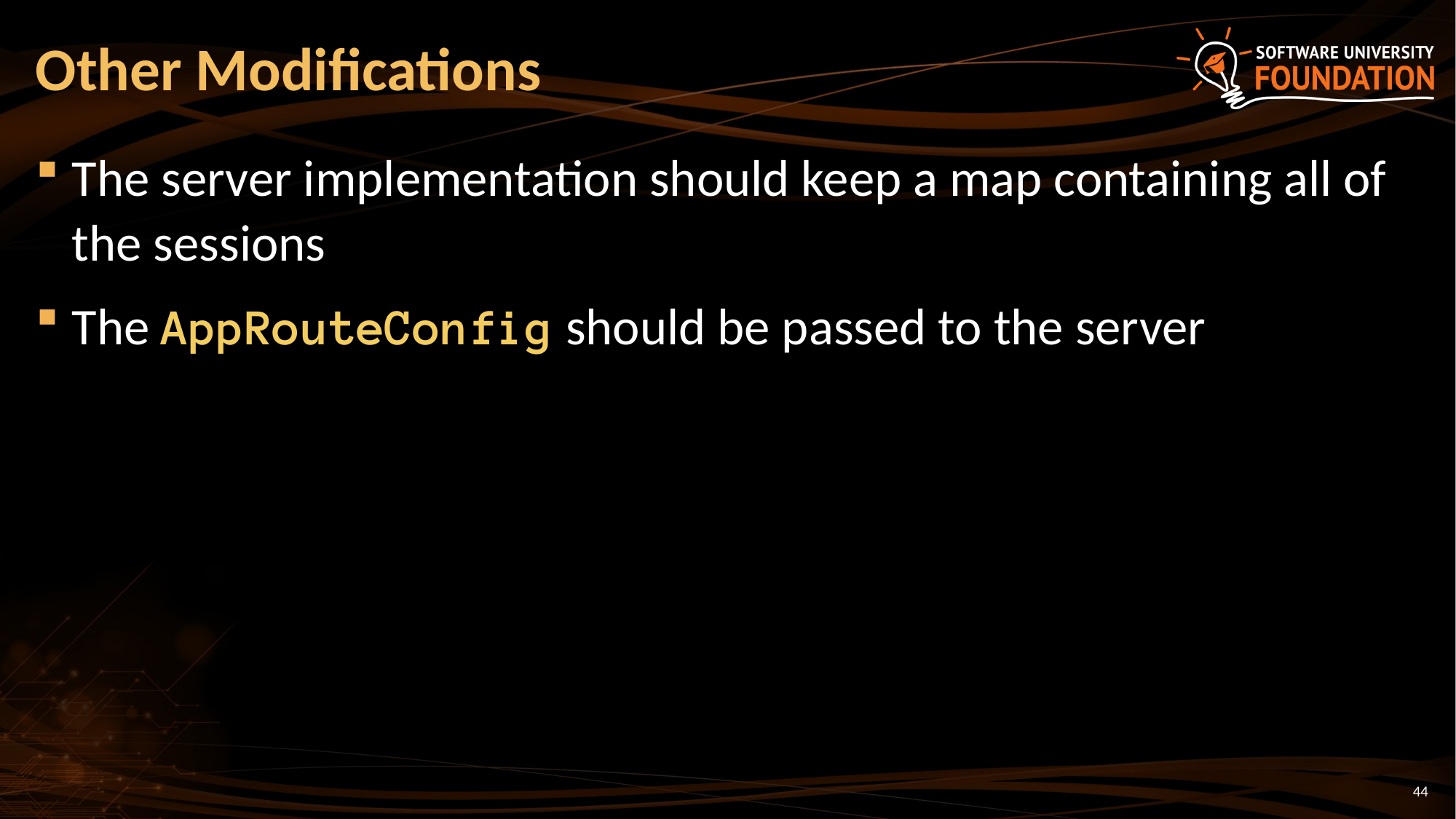

# Other Modifications
The server implementation should keep a map containing all of the sessions
The AppRouteConfig should be passed to the server

44